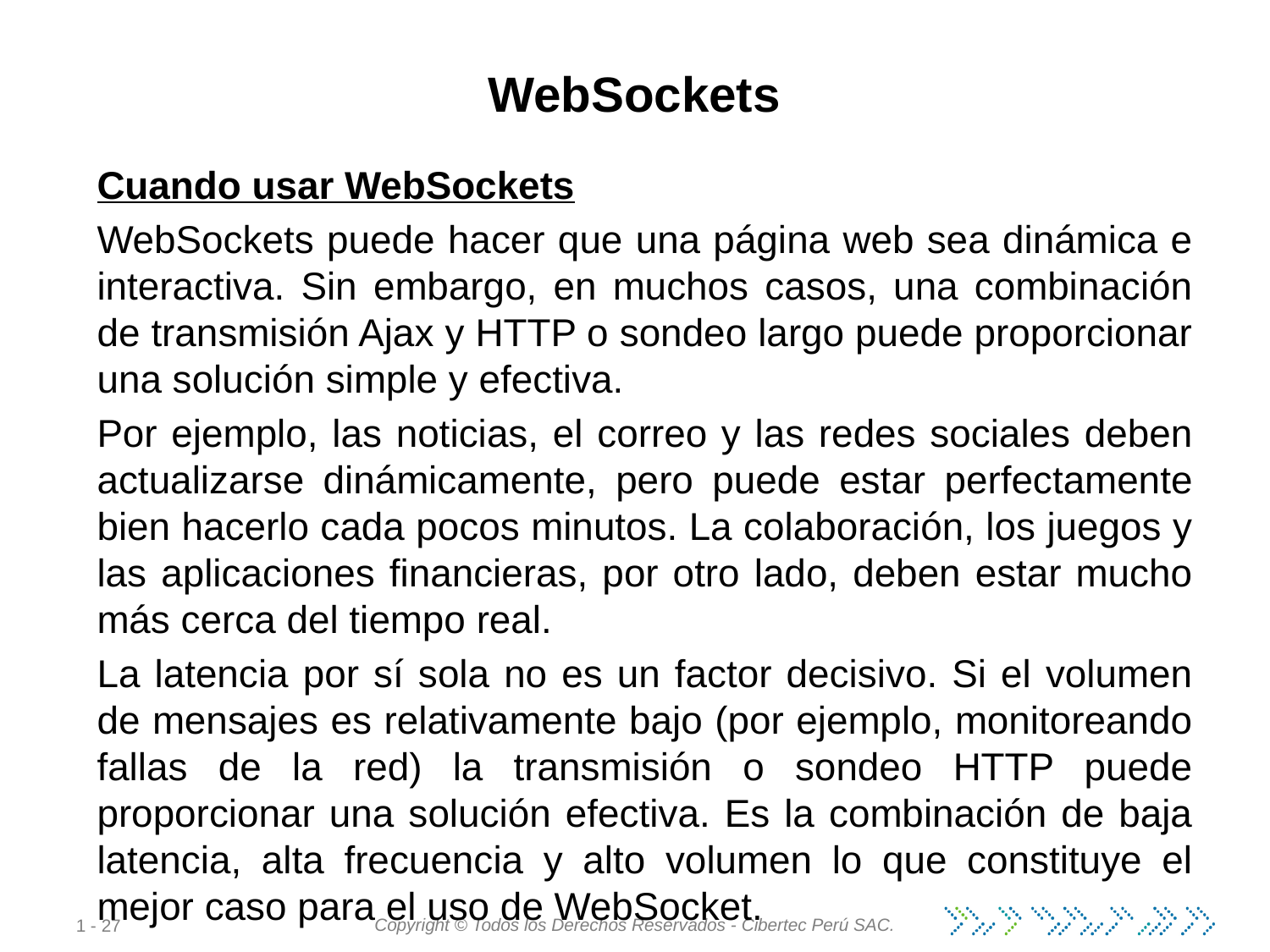

# WebSockets
Cuando usar WebSockets
WebSockets puede hacer que una página web sea dinámica e interactiva. Sin embargo, en muchos casos, una combinación de transmisión Ajax y HTTP o sondeo largo puede proporcionar una solución simple y efectiva.
Por ejemplo, las noticias, el correo y las redes sociales deben actualizarse dinámicamente, pero puede estar perfectamente bien hacerlo cada pocos minutos. La colaboración, los juegos y las aplicaciones financieras, por otro lado, deben estar mucho más cerca del tiempo real.
La latencia por sí sola no es un factor decisivo. Si el volumen de mensajes es relativamente bajo (por ejemplo, monitoreando fallas de la red) la transmisión o sondeo HTTP puede proporcionar una solución efectiva. Es la combinación de baja latencia, alta frecuencia y alto volumen lo que constituye el mejor caso para el uso de WebSocket.